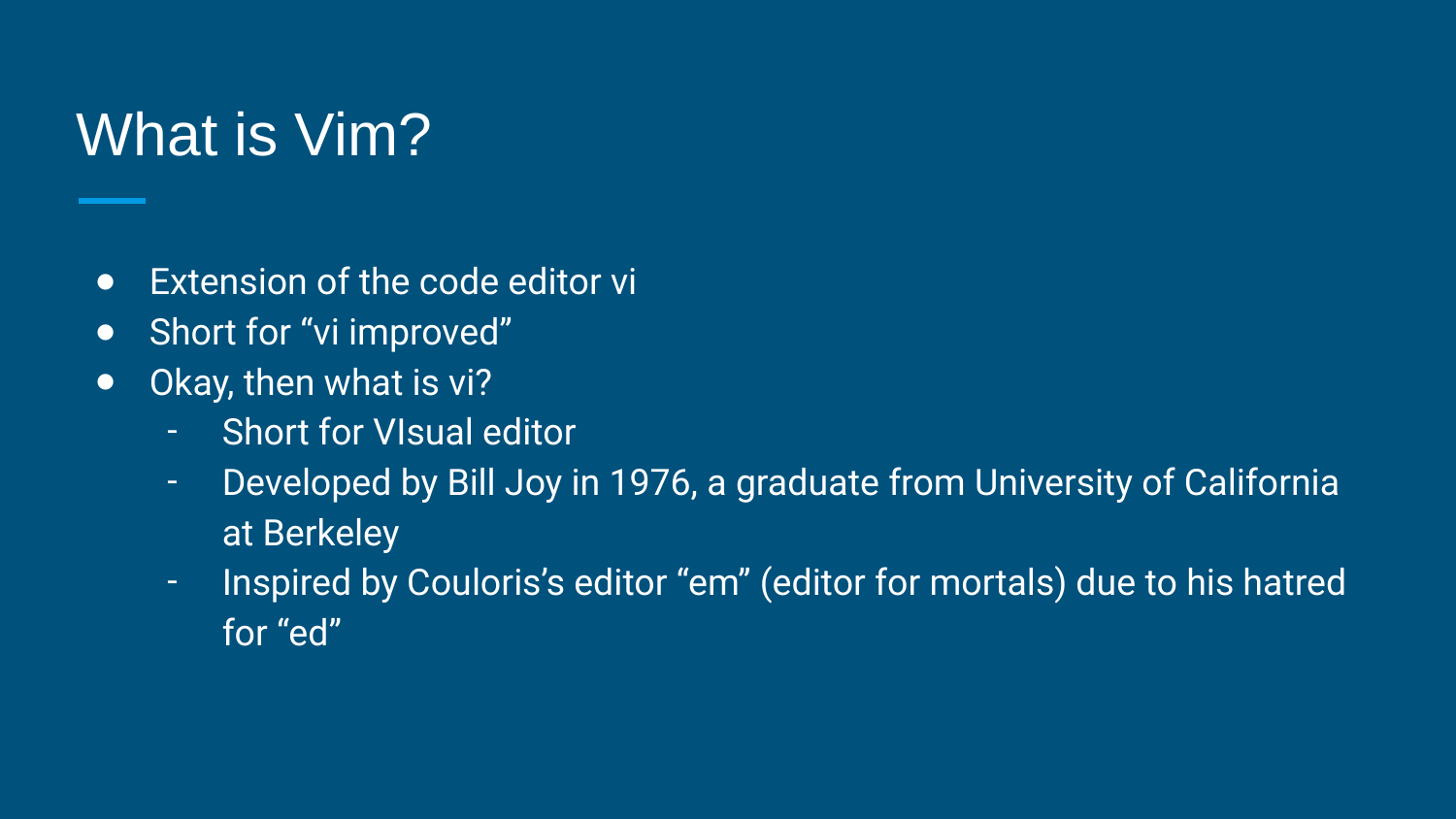

# What is Vim?
Extension of the code editor vi
Short for “vi improved”
Okay, then what is vi?
Short for VIsual editor
Developed by Bill Joy in 1976, a graduate from University of California at Berkeley
Inspired by Couloris’s editor “em” (editor for mortals) due to his hatred for “ed”